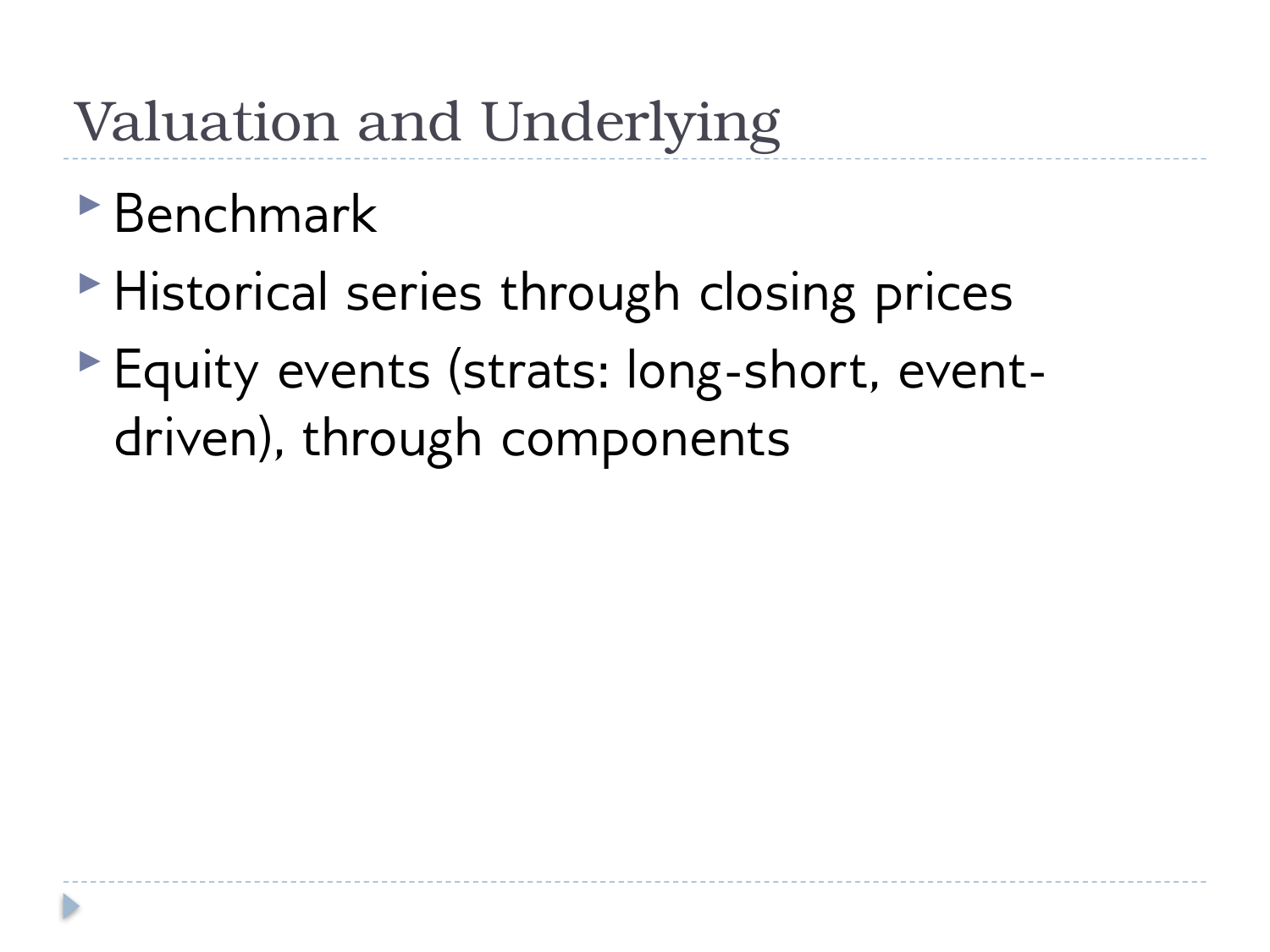

# Valuation and Underlying
Benchmark
Historical series through closing prices
Equity events (strats: long-short, event-driven), through components